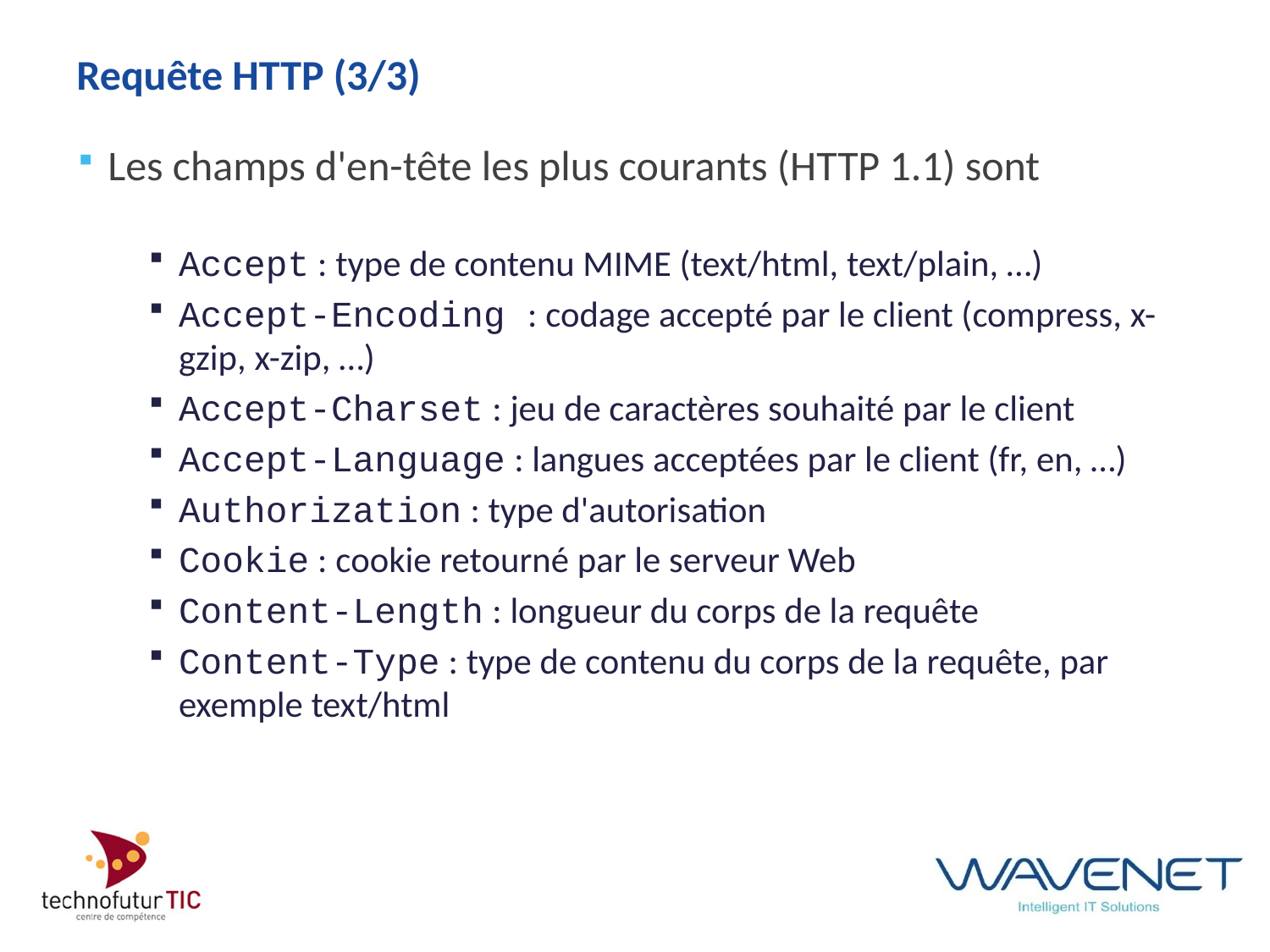

# Requête HTTP (3/3)
Les champs d'en-tête les plus courants (HTTP 1.1) sont

Accept : type de contenu MIME (text/html, text/plain, …)
Accept-Encoding : codage accepté par le client (compress, x-gzip, x-zip, …)
Accept-Charset : jeu de caractères souhaité par le client
Accept-Language : langues acceptées par le client (fr, en, …)
Authorization : type d'autorisation
Cookie : cookie retourné par le serveur Web
Content-Length : longueur du corps de la requête
Content-Type : type de contenu du corps de la requête, par exemple text/html